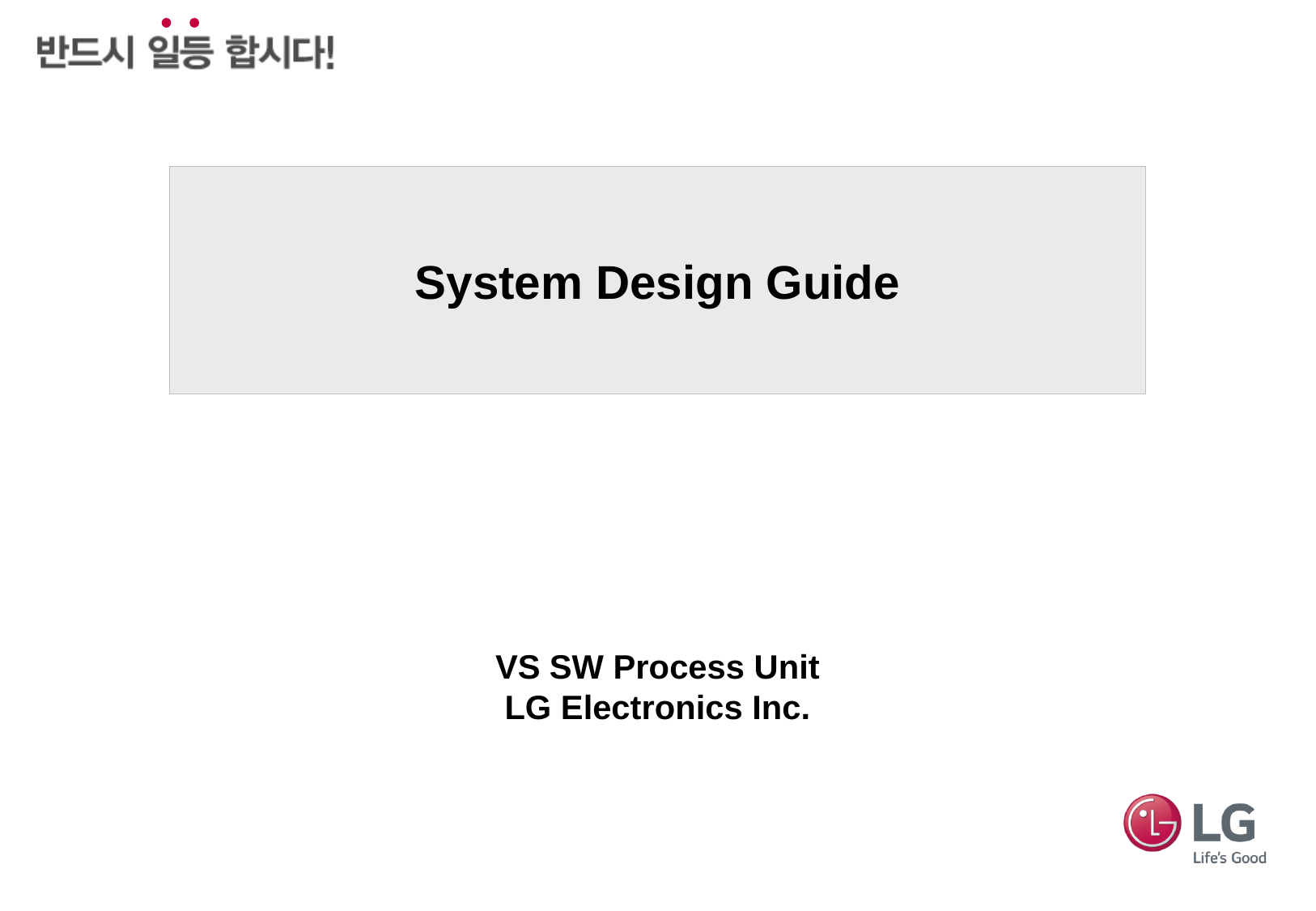

System Design Guide
VS SW Process Unit
LG Electronics Inc.